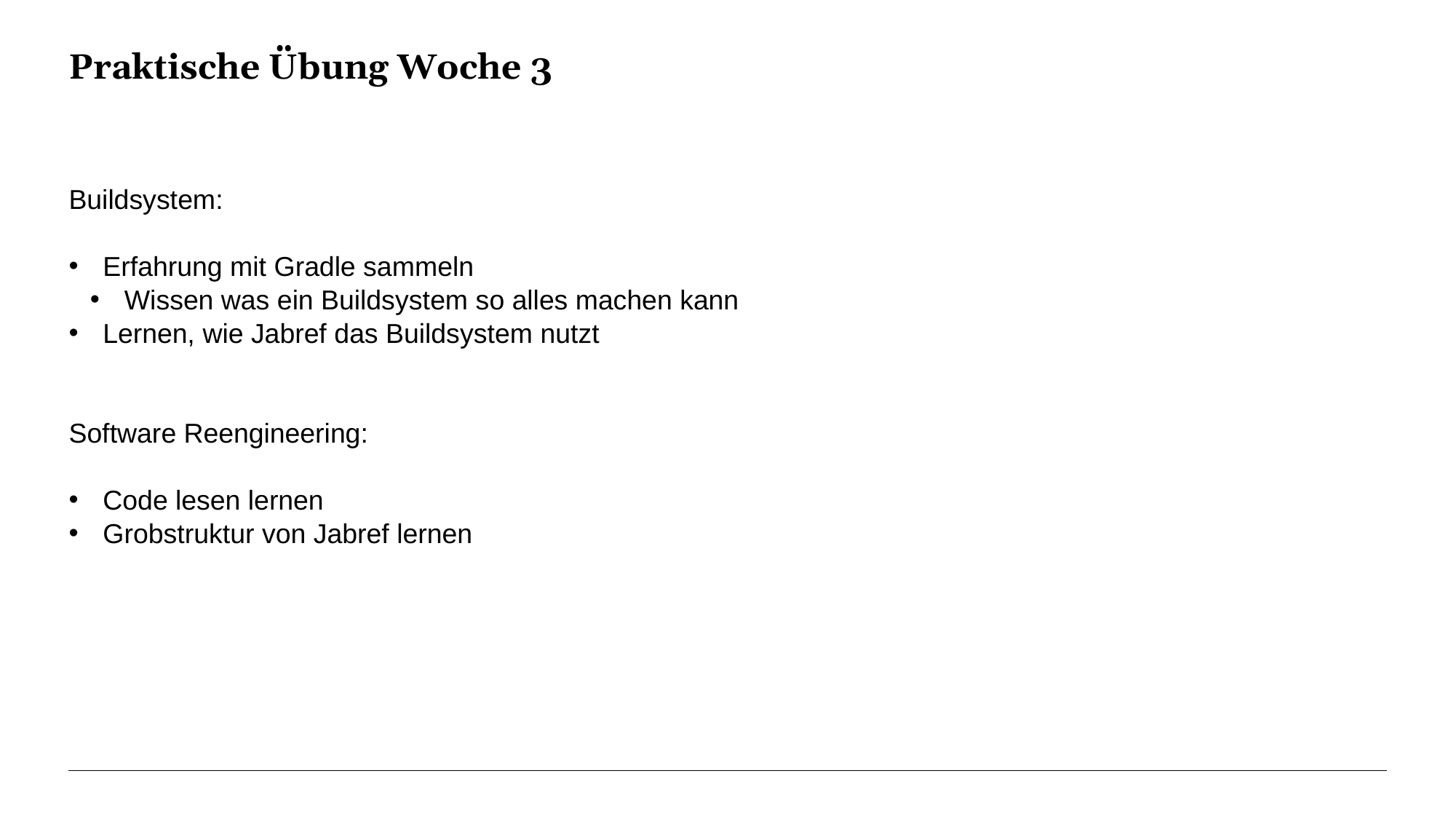

# Praktische Übung Woche 3
Buildsystem:

Erfahrung mit Gradle sammeln
Wissen was ein Buildsystem so alles machen kann
Lernen, wie Jabref das Buildsystem nutzt

Software Reengineering:

Code lesen lernen
Grobstruktur von Jabref lernen